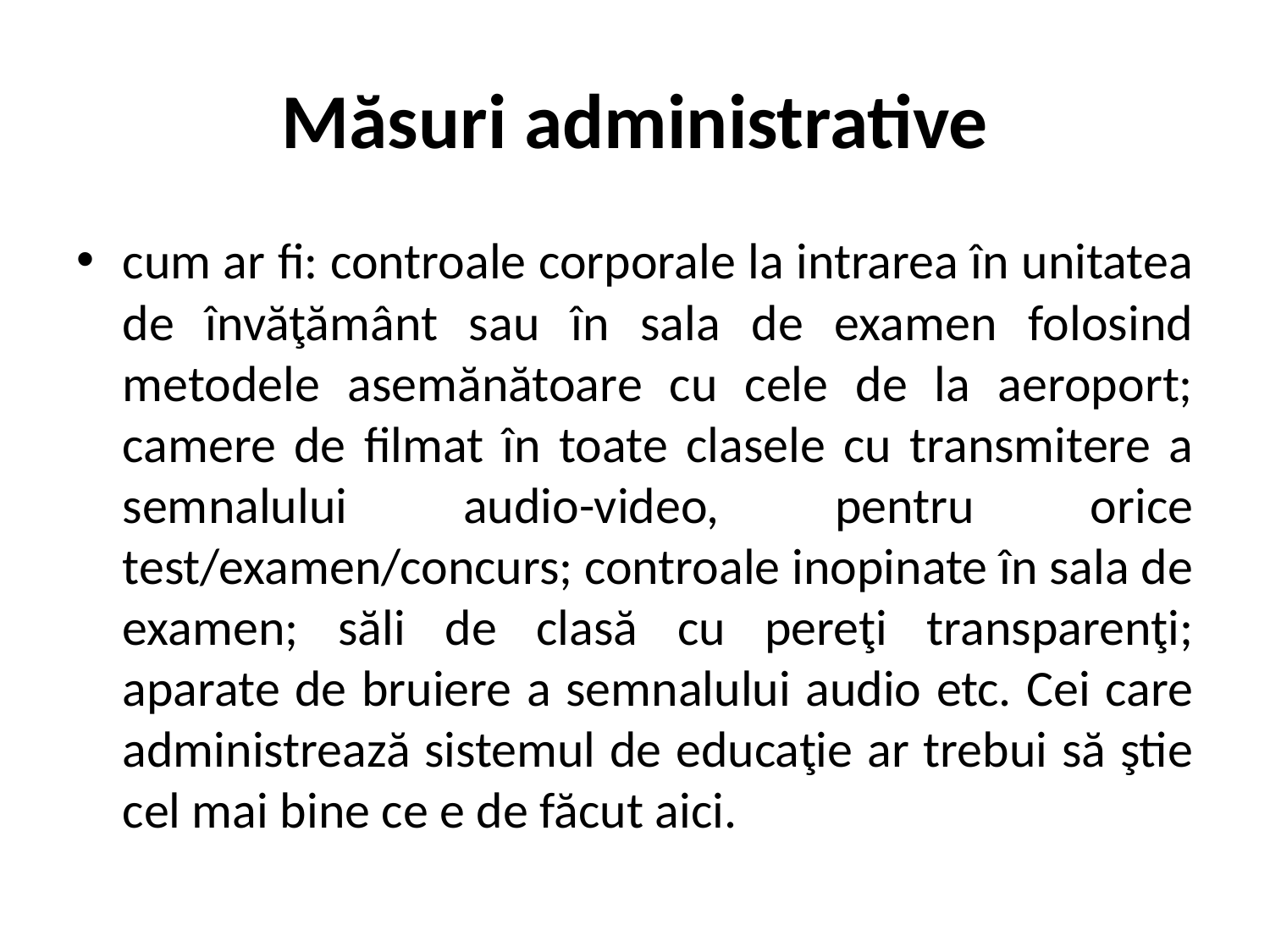

# Măsuri administrative
cum ar fi: controale corporale la intrarea în unitatea de învăţământ sau în sala de examen folosind metodele asemănătoare cu cele de la aeroport; camere de filmat în toate clasele cu transmitere a semnalului audio-video, pentru orice test/examen/concurs; controale inopinate în sala de examen; săli de clasă cu pereţi transparenţi; aparate de bruiere a semnalului audio etc. Cei care administrează sistemul de educaţie ar trebui să ştie cel mai bine ce e de făcut aici.